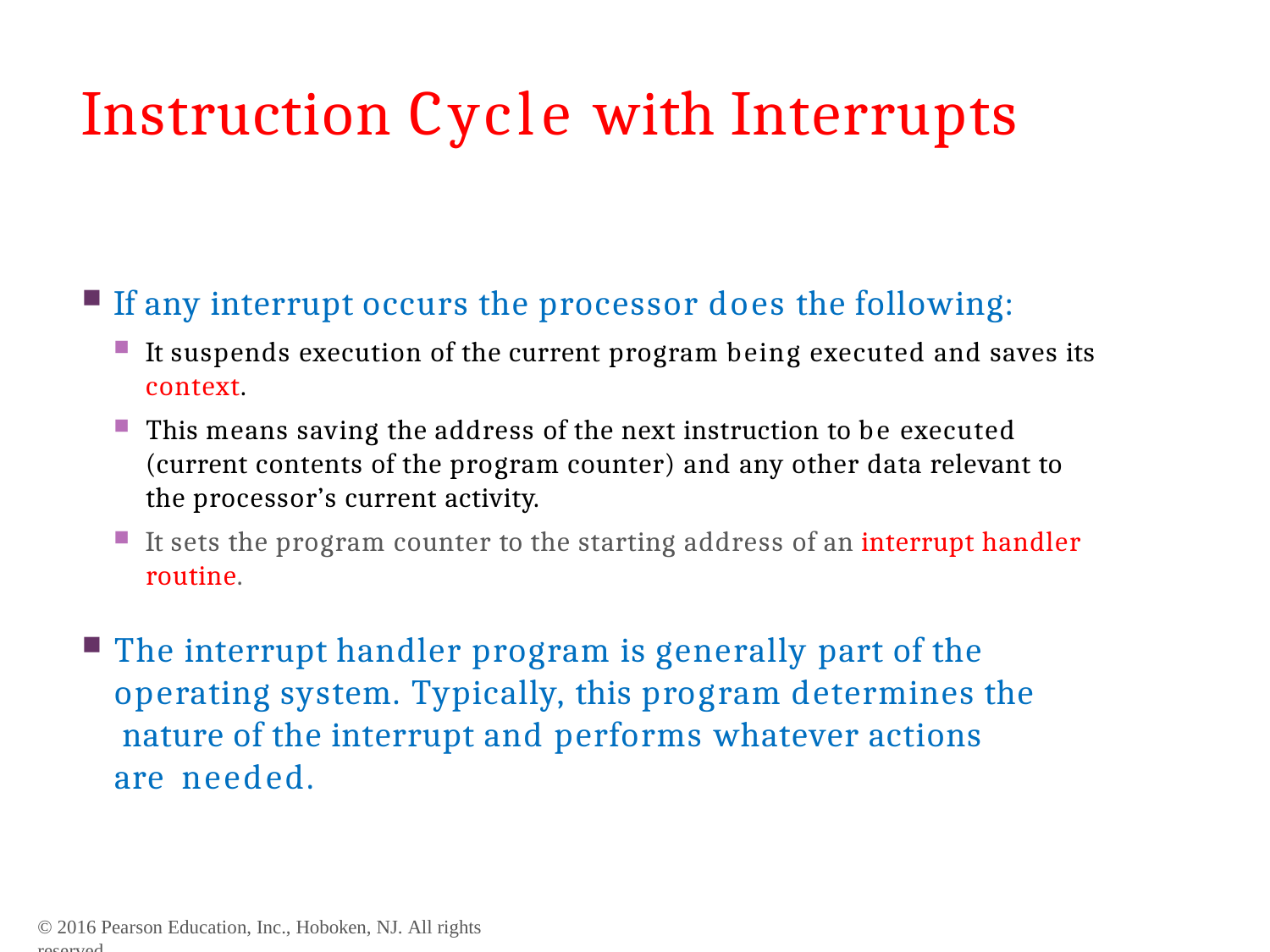

# Instruction Cycle with Interrupts
If any interrupt occurs the processor does the following:
It suspends execution of the current program being executed and saves its  context.
This means saving the address of the next instruction to be executed  (current contents of the program counter) and any other data relevant to  the processor’s current activity.
It sets the program counter to the starting address of an interrupt handler  routine.

The interrupt handler program is generally part of the  operating system. Typically, this program determines the  nature of the interrupt and performs whatever actions are  needed.
© 2016 Pearson Education, Inc., Hoboken, NJ. All rights reserved.